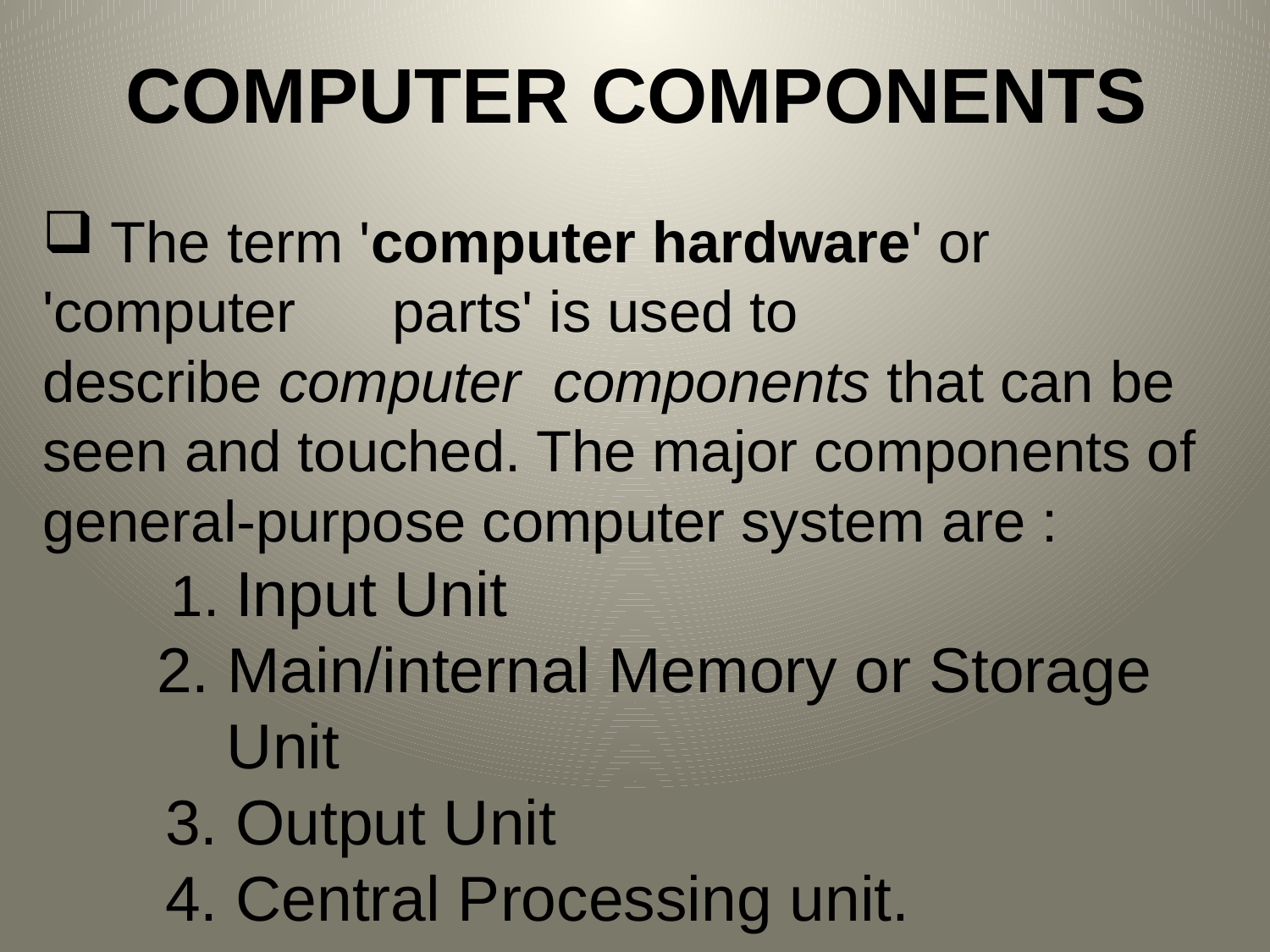

COMPUTER COMPONENTS
 The term 'computer hardware' or 'computer      parts' is used to describe computer  components that can be seen and touched. The major components of general-purpose computer system are :
        1. Input Unit
  2. Main/internal Memory or Storage
      Unit
       3. Output Unit
       4. Central Processing unit.